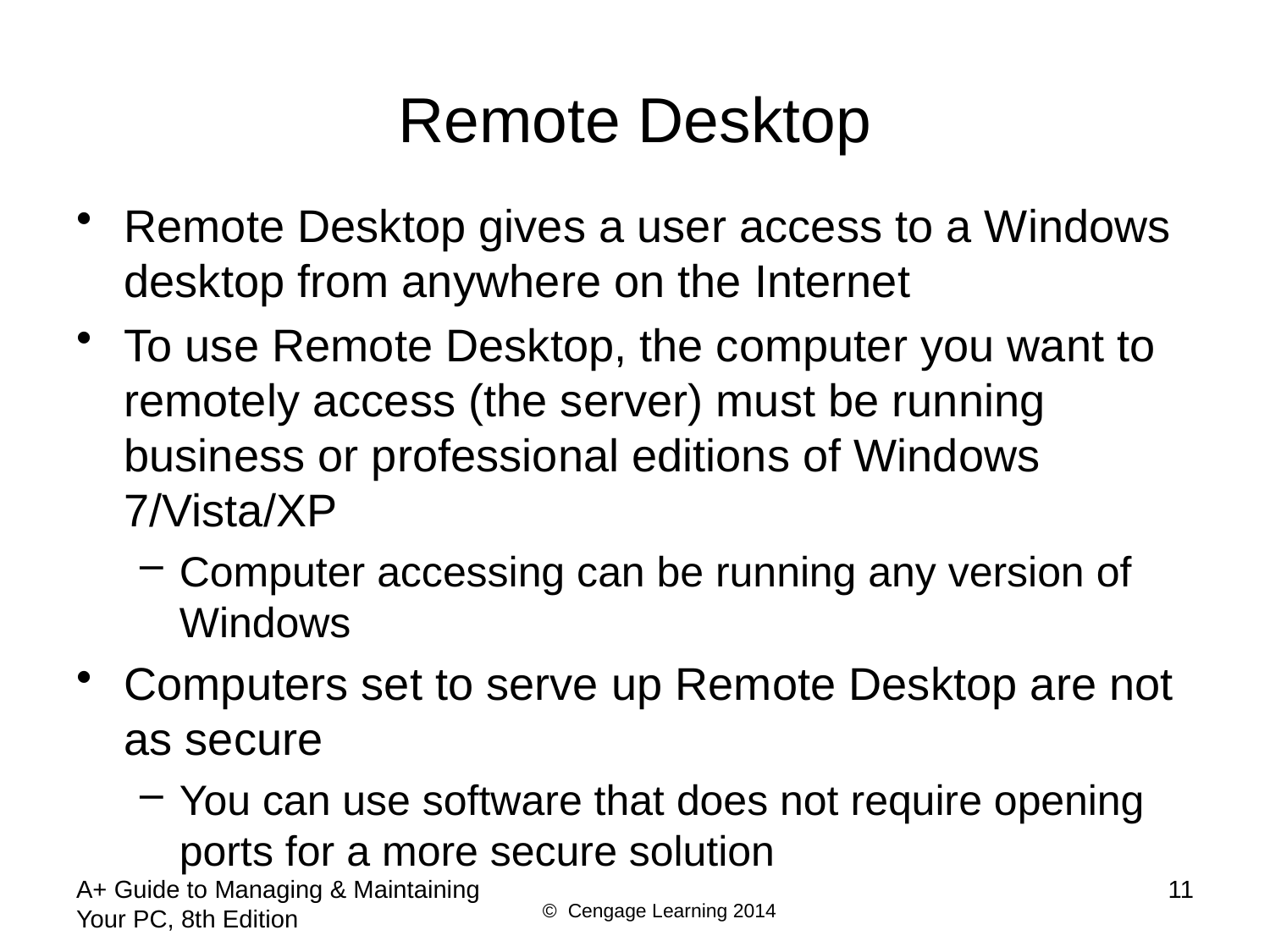

# Remote Desktop
Remote Desktop gives a user access to a Windows desktop from anywhere on the Internet
To use Remote Desktop, the computer you want to remotely access (the server) must be running business or professional editions of Windows 7/Vista/XP
Computer accessing can be running any version of Windows
Computers set to serve up Remote Desktop are not as secure
You can use software that does not require opening ports for a more secure solution
A+ Guide to Managing & Maintaining Your PC, 8th Edition
11